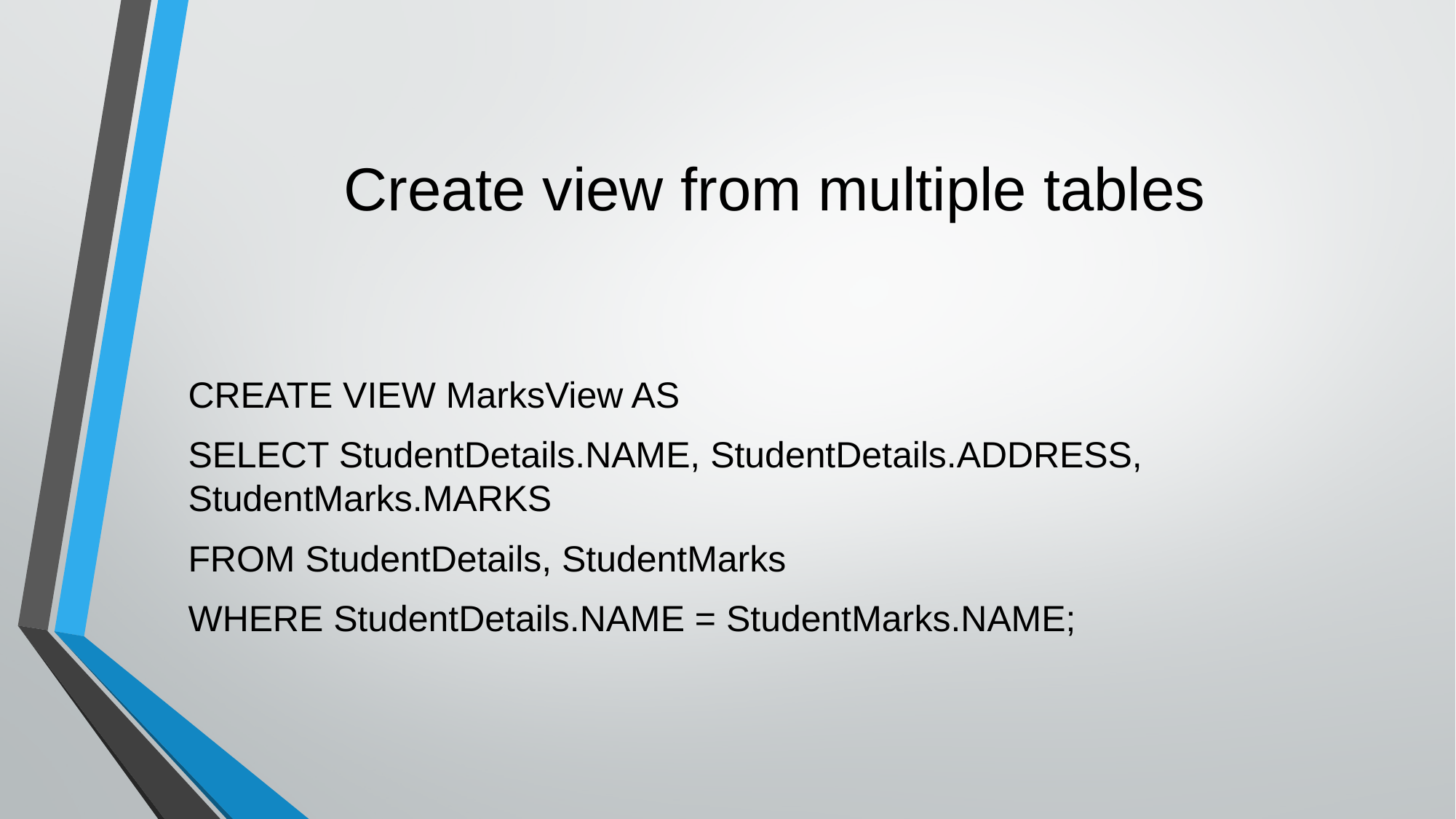

# Create view from multiple tables
CREATE VIEW MarksView AS
SELECT StudentDetails.NAME, StudentDetails.ADDRESS, StudentMarks.MARKS
FROM StudentDetails, StudentMarks
WHERE StudentDetails.NAME = StudentMarks.NAME;